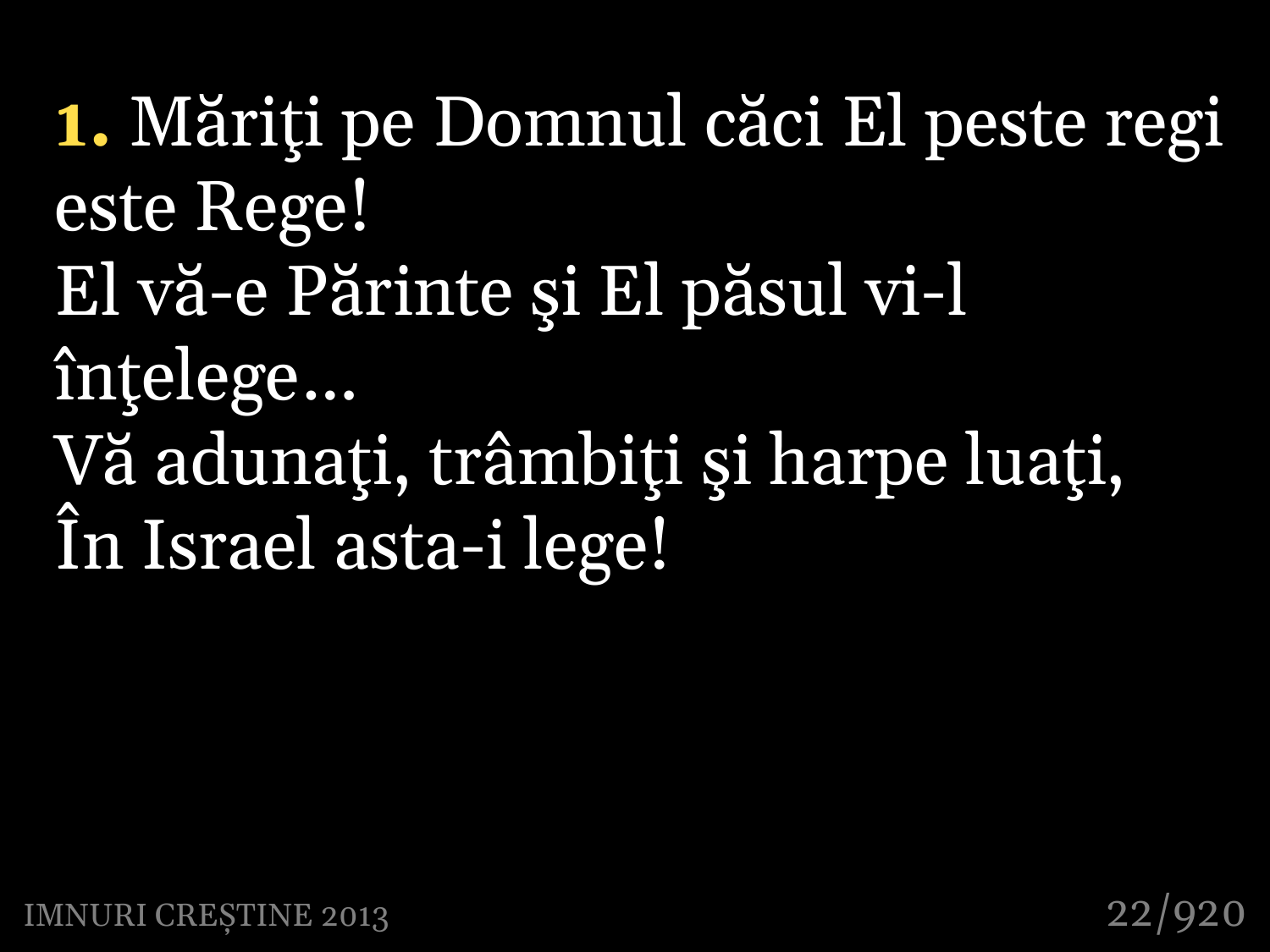

1. Măriţi pe Domnul căci El peste regi este Rege!
El vă-e Părinte şi El păsul vi-l înţelege…
Vă adunaţi, trâmbiţi şi harpe luaţi,
În Israel asta-i lege!
22/920
IMNURI CREȘTINE 2013